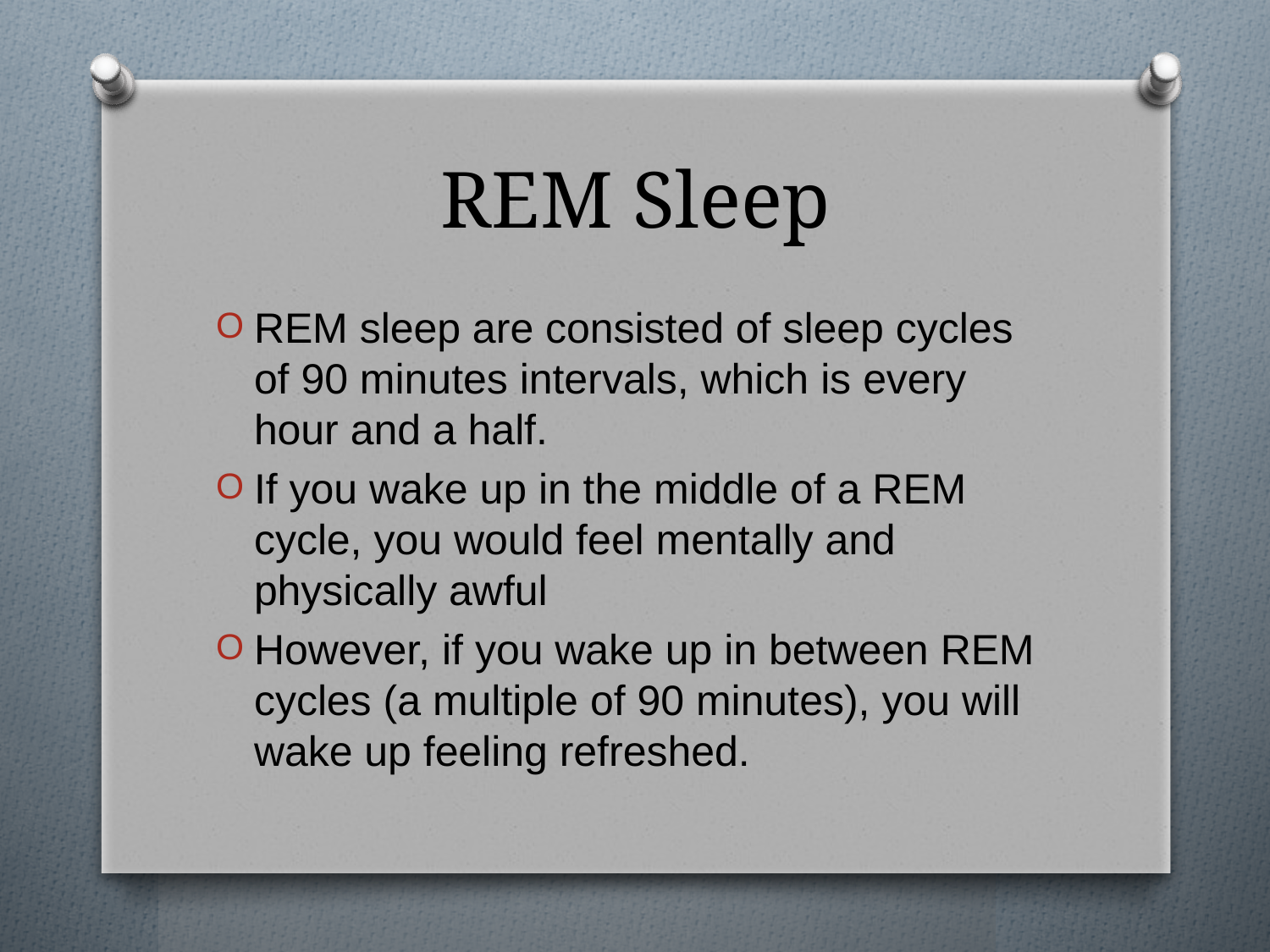

# REM Sleep
REM sleep are consisted of sleep cycles of 90 minutes intervals, which is every hour and a half.
If you wake up in the middle of a REM cycle, you would feel mentally and physically awful
However, if you wake up in between REM cycles (a multiple of 90 minutes), you will wake up feeling refreshed.